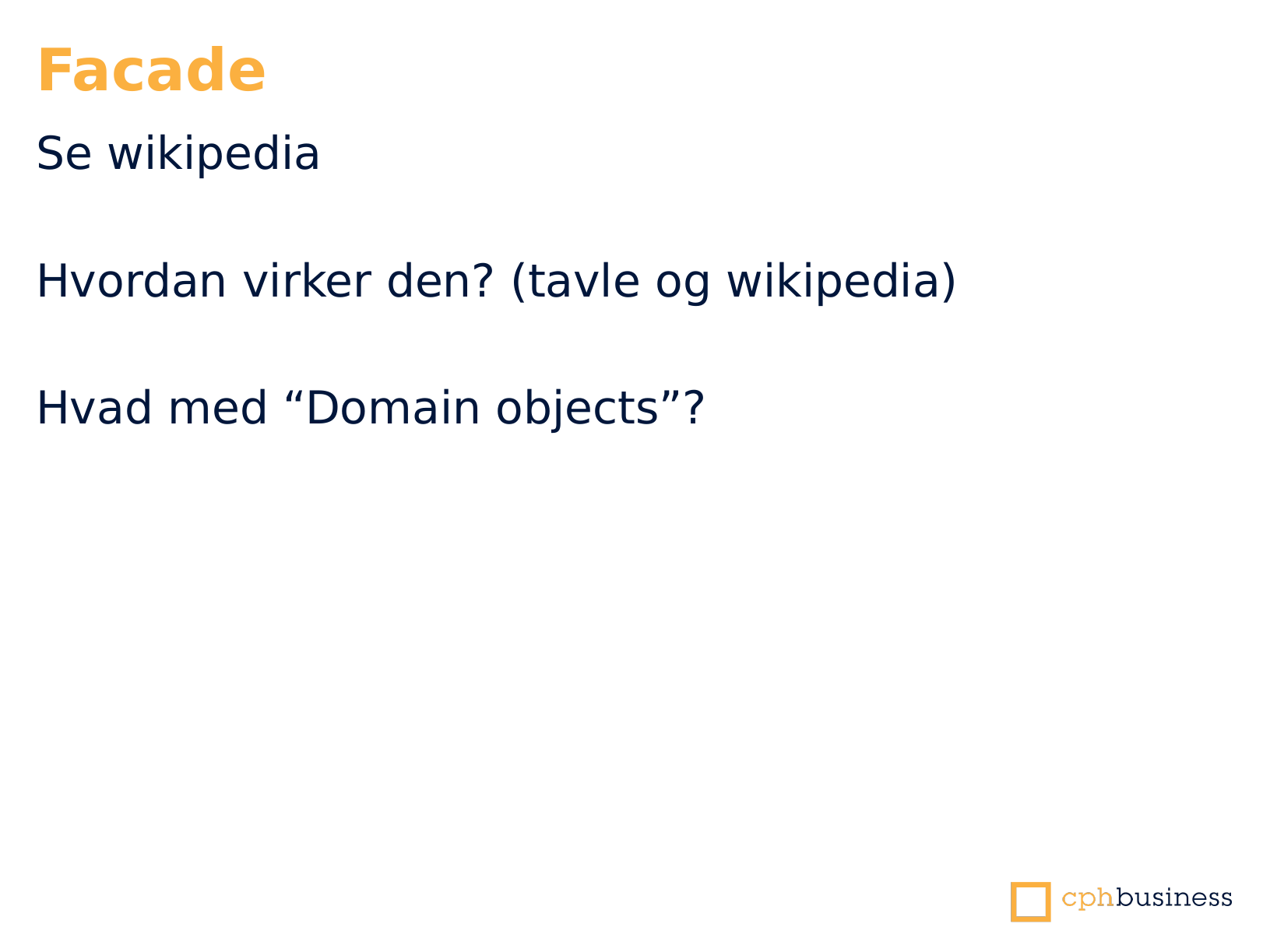

Facade
Se wikipedia

Hvordan virker den? (tavle og wikipedia)

Hvad med “Domain objects”?